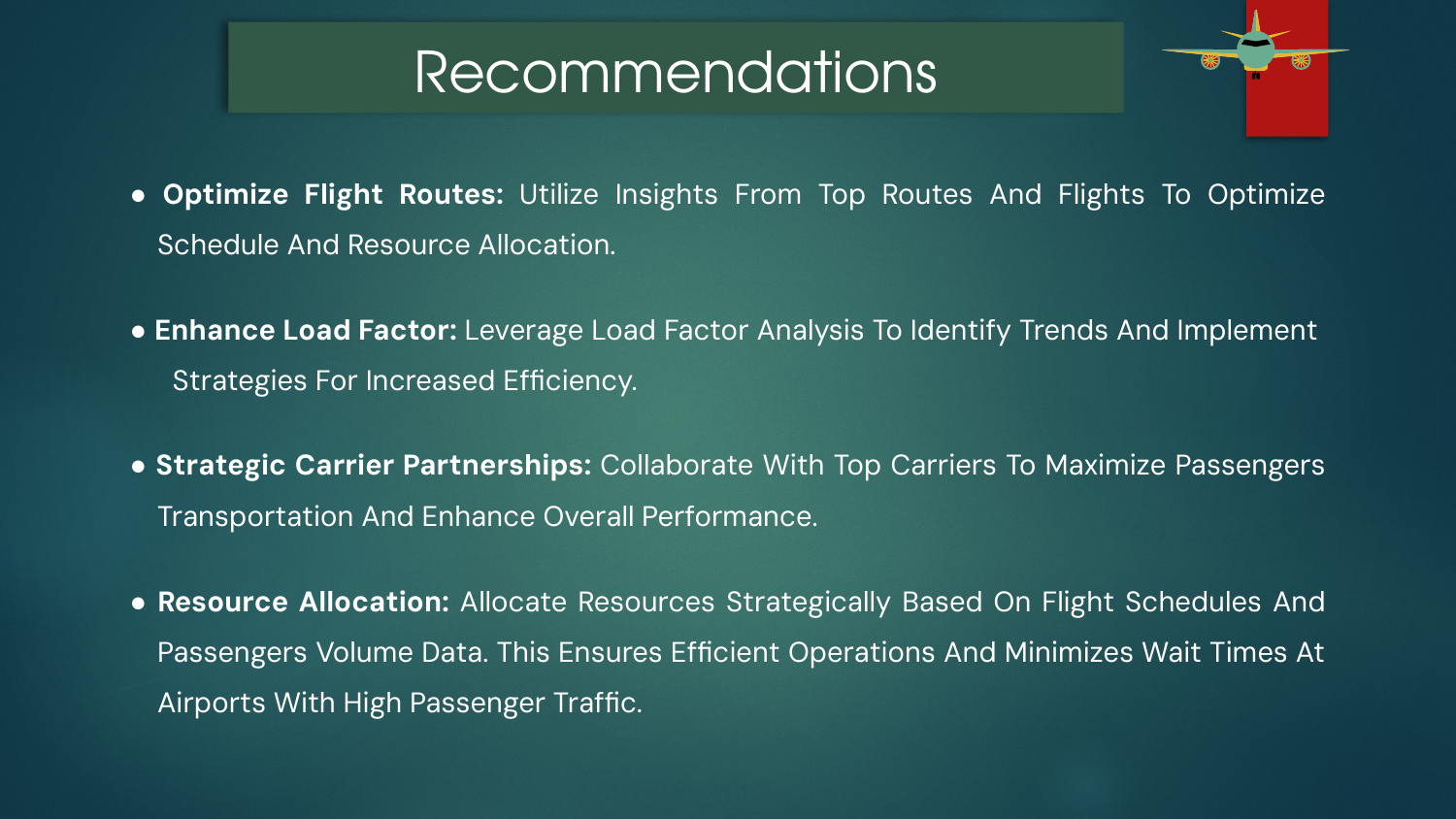

# Recommendations
● Optimize Flight Routes: Utilize Insights From Top Routes And Flights To Optimize Schedule And Resource Allocation.

● Enhance Load Factor: Leverage Load Factor Analysis To Identify Trends And Implement    Strategies For Increased Efficiency.

● Strategic Carrier Partnerships: Collaborate With Top Carriers To Maximize Passengers Transportation And Enhance Overall Performance.

● Resource Allocation: Allocate Resources Strategically Based On Flight Schedules And Passengers Volume Data. This Ensures Efficient Operations And Minimizes Wait Times At Airports With High Passenger Traffic.